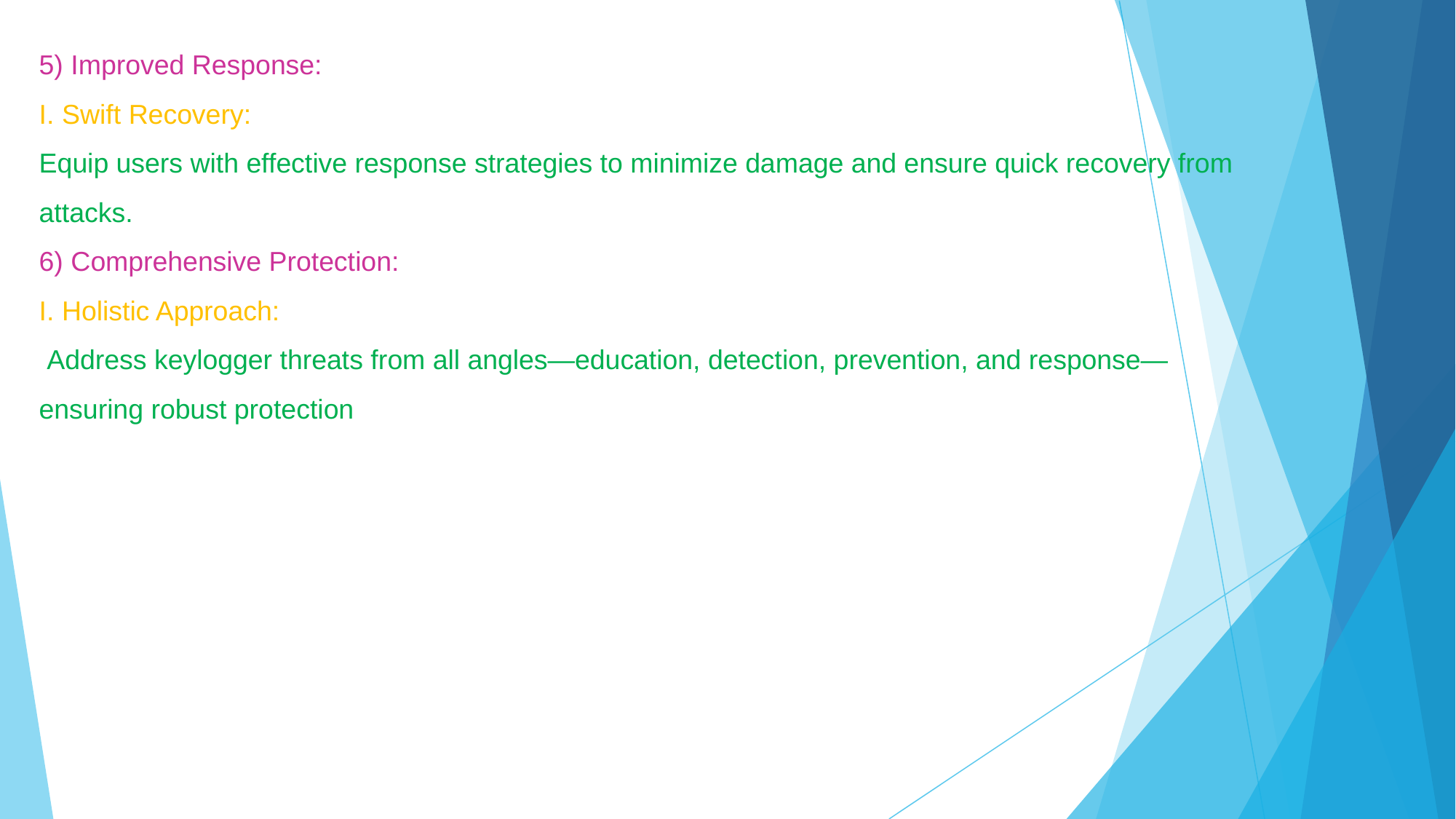

5) Improved Response:
I. Swift Recovery:
Equip users with effective response strategies to minimize damage and ensure quick recovery from attacks.
6) Comprehensive Protection:
I. Holistic Approach:
 Address keylogger threats from all angles—education, detection, prevention, and response—ensuring robust protection